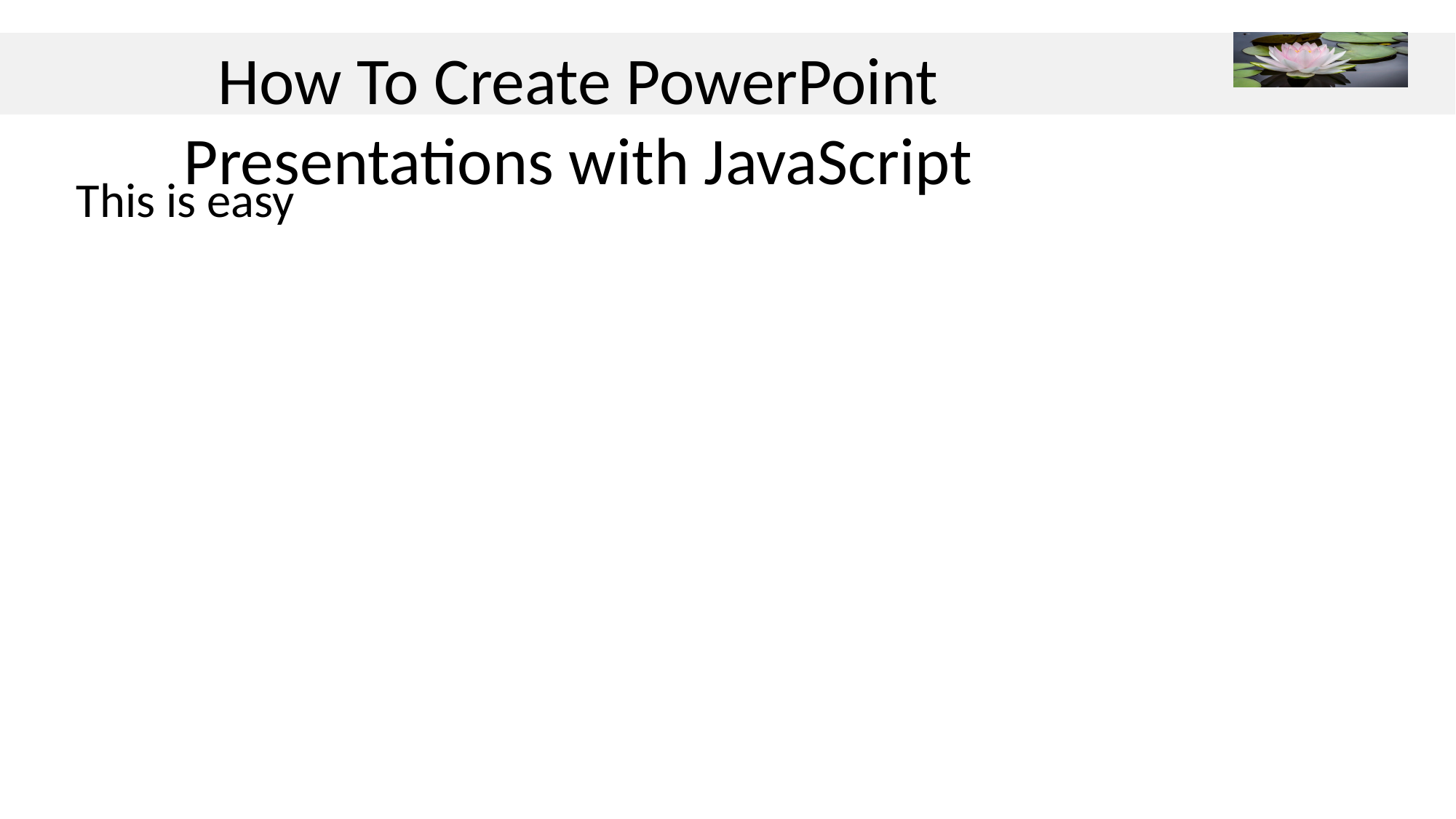

How To Create PowerPoint Presentations with JavaScript
This is easy
1